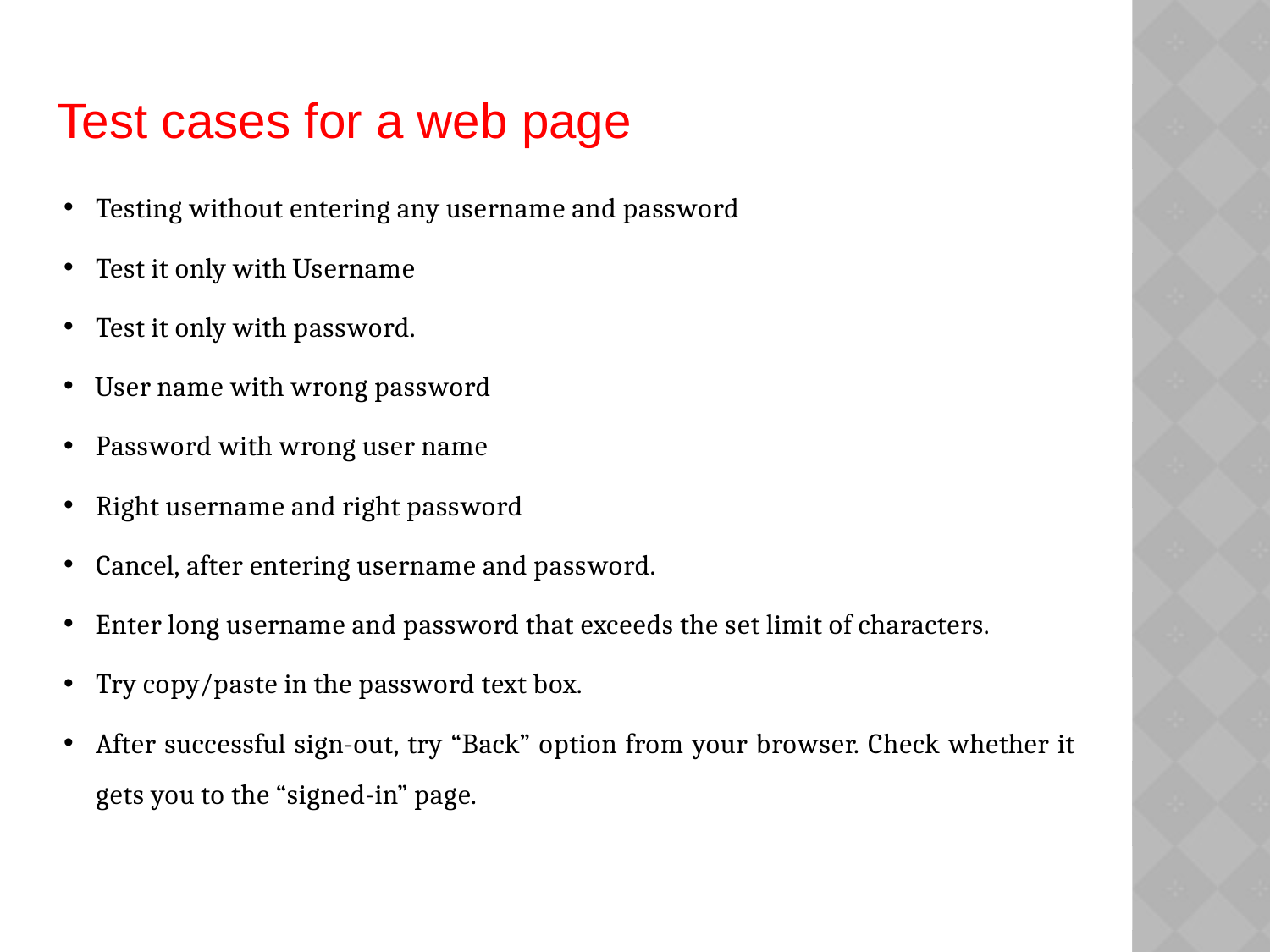

# Test cases for a web page
Testing without entering any username and password
Test it only with Username
Test it only with password.
User name with wrong password
Password with wrong user name
Right username and right password
Cancel, after entering username and password.
Enter long username and password that exceeds the set limit of characters.
Try copy/paste in the password text box.
After successful sign-out, try “Back” option from your browser. Check whether it gets you to the “signed-in” page.